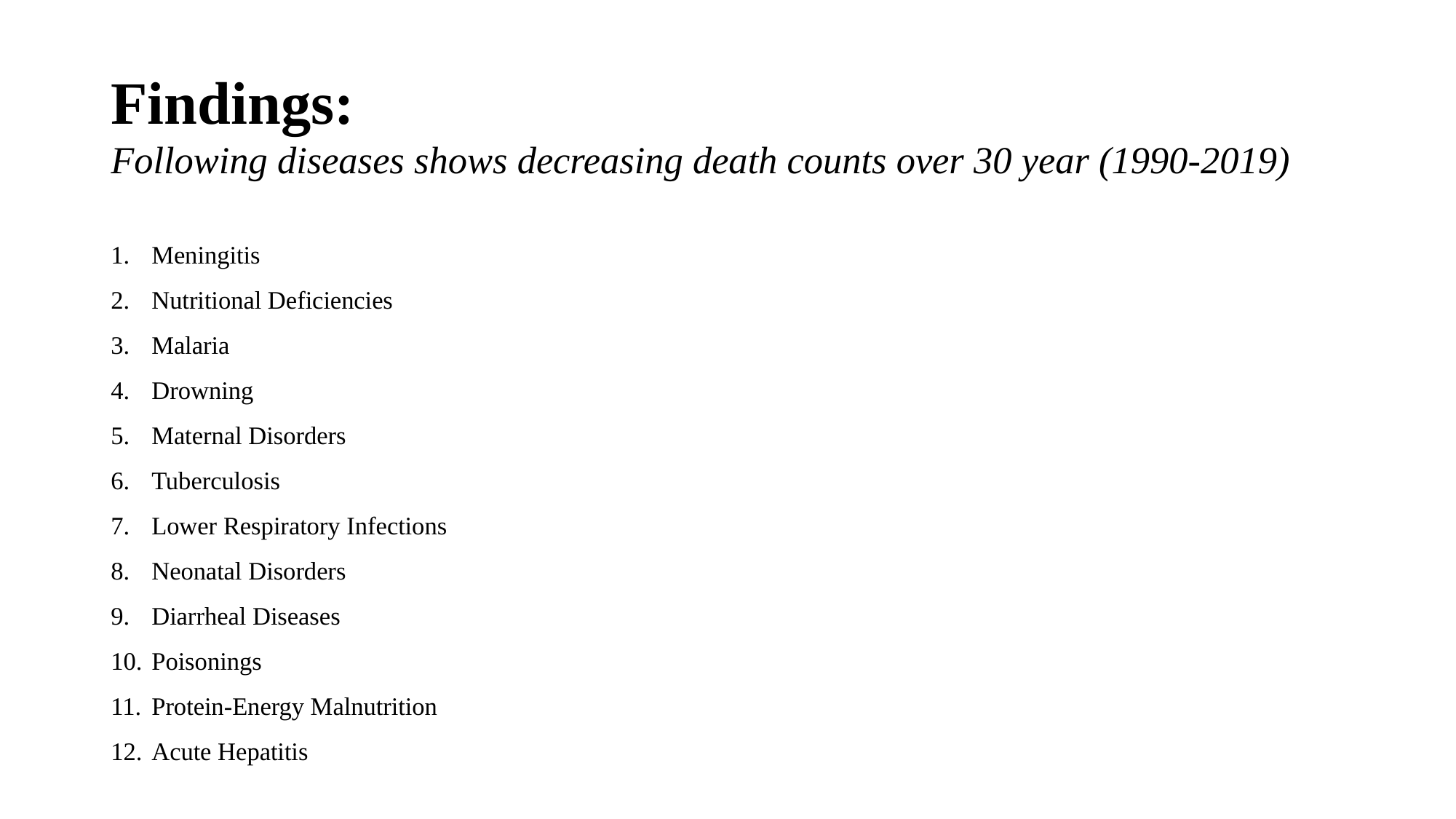

# Findings: Following diseases shows decreasing death counts over 30 year (1990-2019)
Meningitis
Nutritional Deficiencies
Malaria
Drowning
Maternal Disorders
Tuberculosis
Lower Respiratory Infections
Neonatal Disorders
Diarrheal Diseases
Poisonings
Protein-Energy Malnutrition
Acute Hepatitis